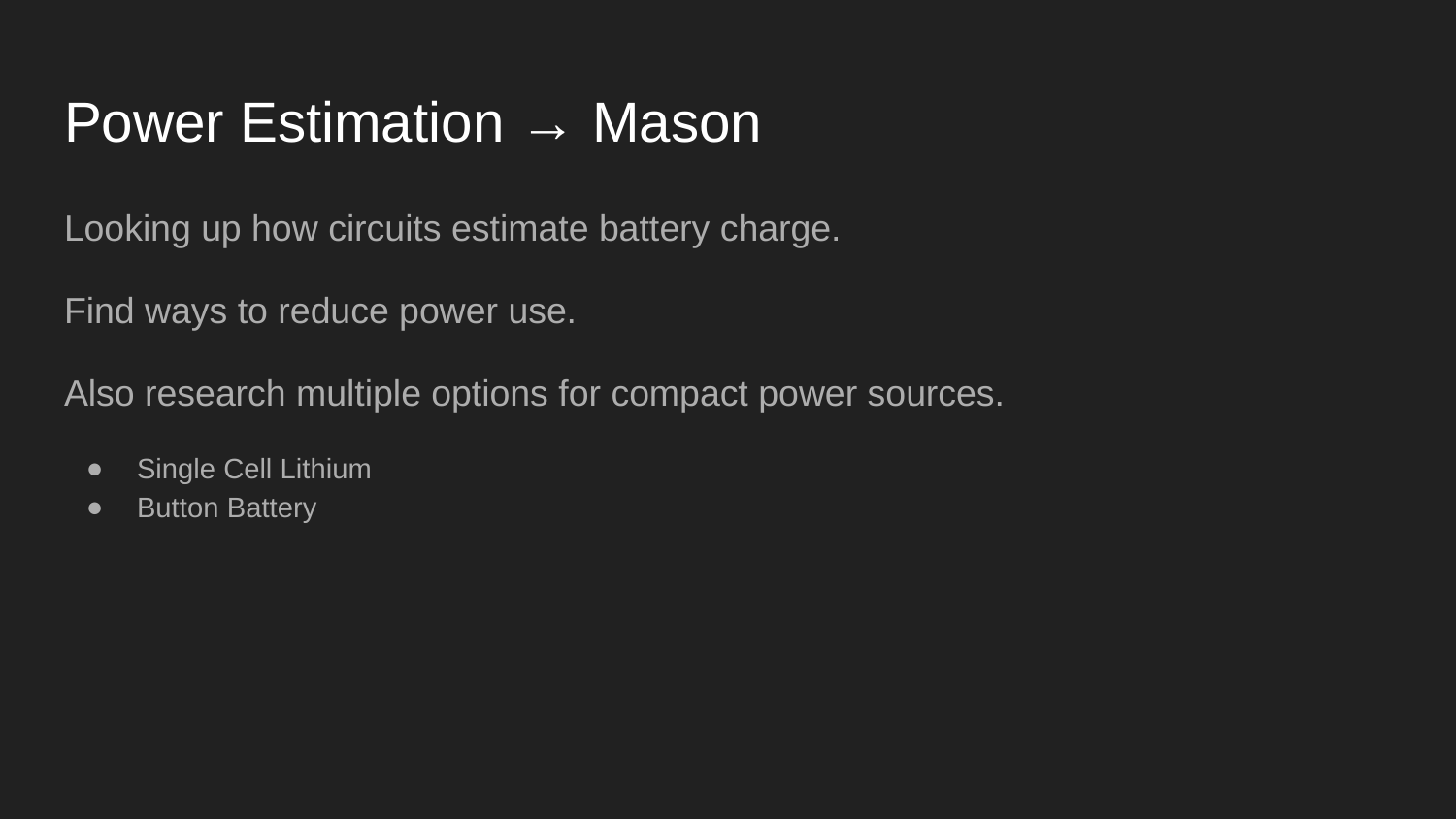

# Power Estimation → Mason
Looking up how circuits estimate battery charge.
Find ways to reduce power use.
Also research multiple options for compact power sources.
Single Cell Lithium
Button Battery